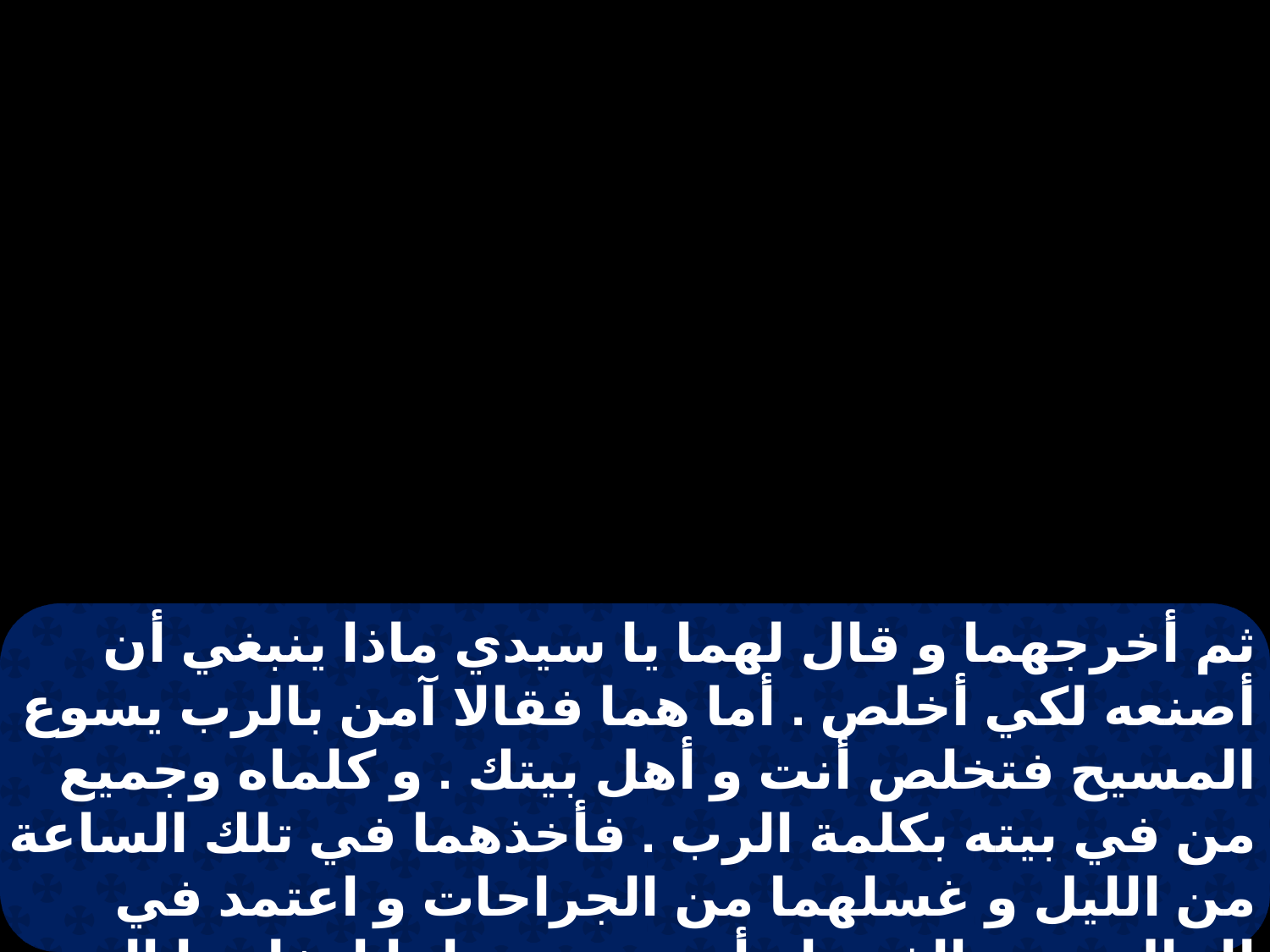

ثم أخرجهما و قال لهما يا سيدي ماذا ينبغي أن أصنعه لكي أخلص . أما هما فقالا آمن بالرب يسوع المسيح فتخلص أنت و أهل بيتك . و كلماه وجميع من في بيته بكلمة الرب . فأخذهما في تلك الساعة من الليل و غسلهما من الجراحات و اعتمد في الحال هو و الذين له أجمعون . و لما ادخلهما إلى بيته قدم لهما مائدة و تهلل مع جميع بيته إذ كان قد آمن بالله .